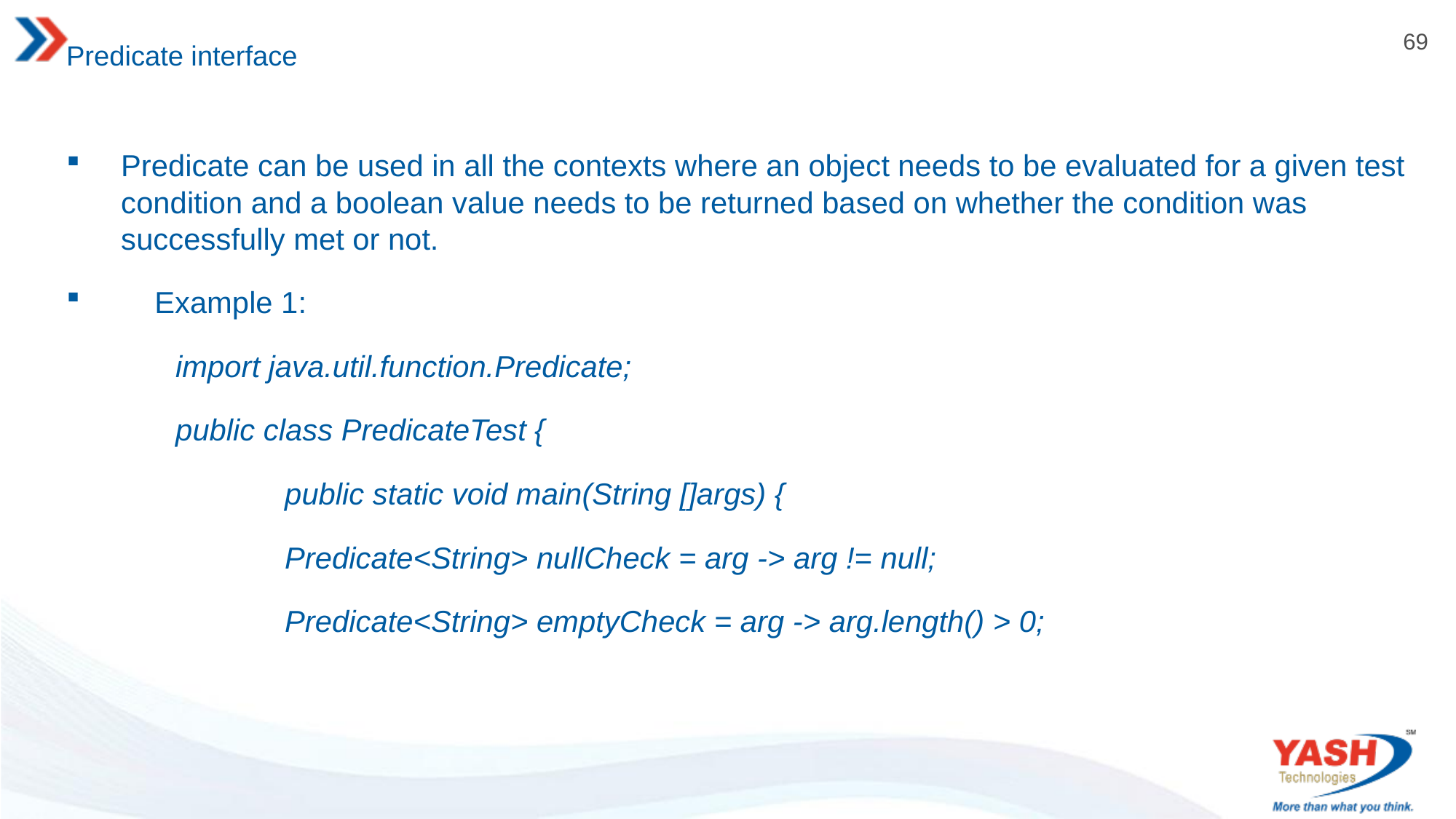

# Predicate interface
Predicate can be used in all the contexts where an object needs to be evaluated for a given test condition and a boolean value needs to be returned based on whether the condition was successfully met or not.
    Example 1:
 	import java.util.function.Predicate;
	public class PredicateTest {
 		public static void main(String []args) {
		Predicate<String> nullCheck = arg -> arg != null;
		Predicate<String> emptyCheck = arg -> arg.length() > 0;